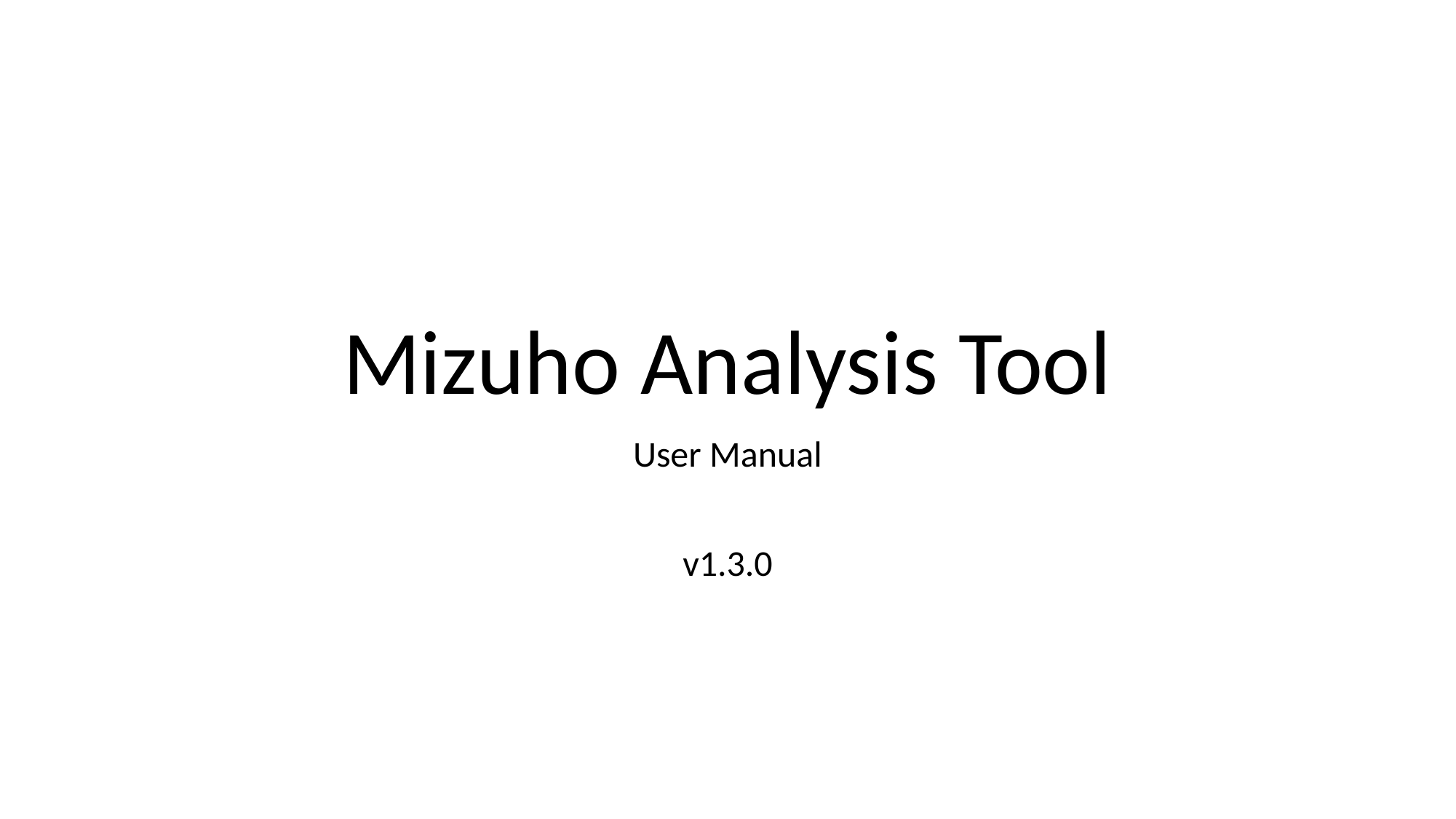

# Mizuho Analysis Tool
User Manual

v1.3.0